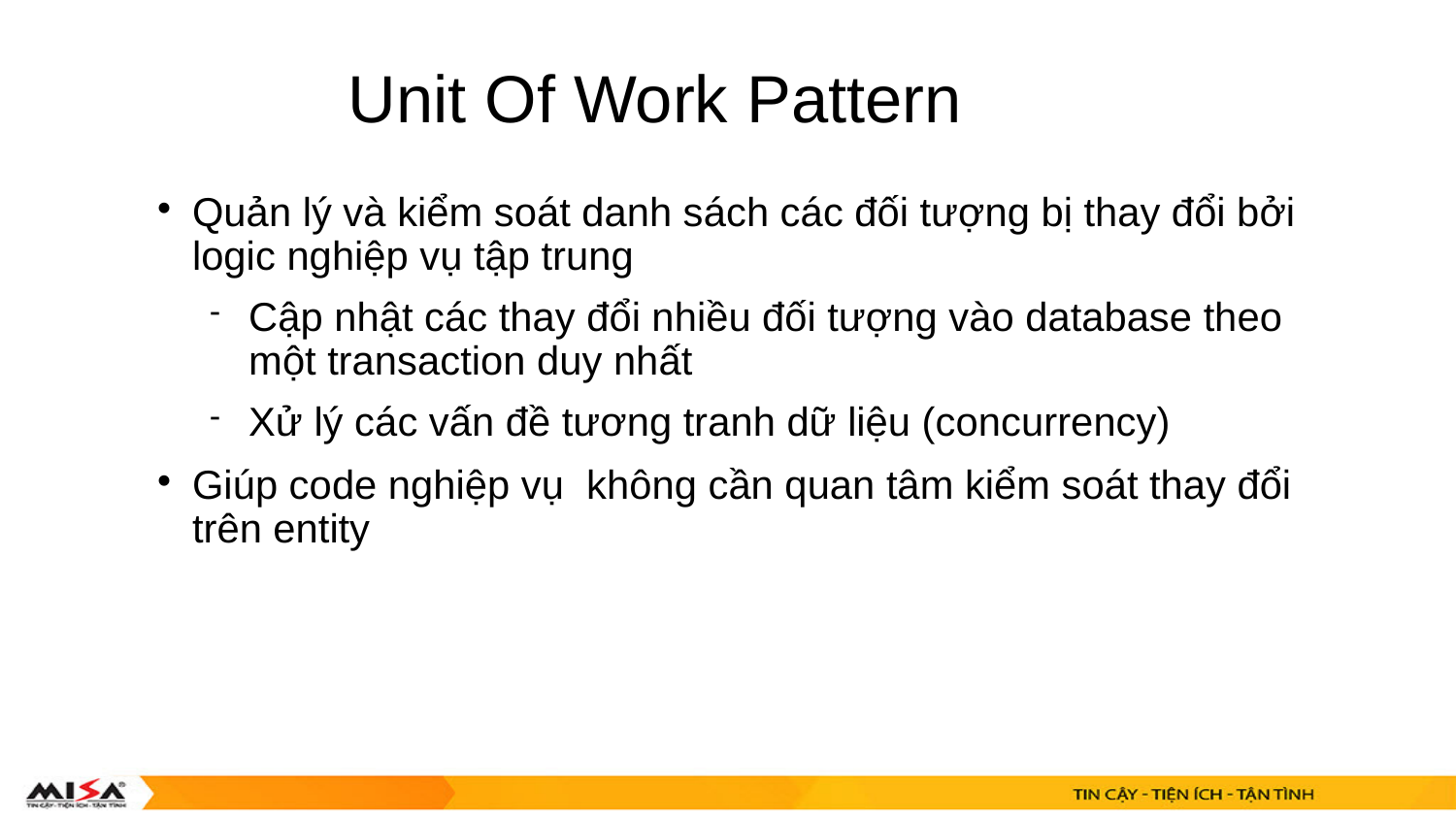

Unit Of Work Pattern
Quản lý và kiểm soát danh sách các đối tượng bị thay đổi bởi logic nghiệp vụ tập trung
Cập nhật các thay đổi nhiều đối tượng vào database theo một transaction duy nhất
Xử lý các vấn đề tương tranh dữ liệu (concurrency)
Giúp code nghiệp vụ  không cần quan tâm kiểm soát thay đổi trên entity